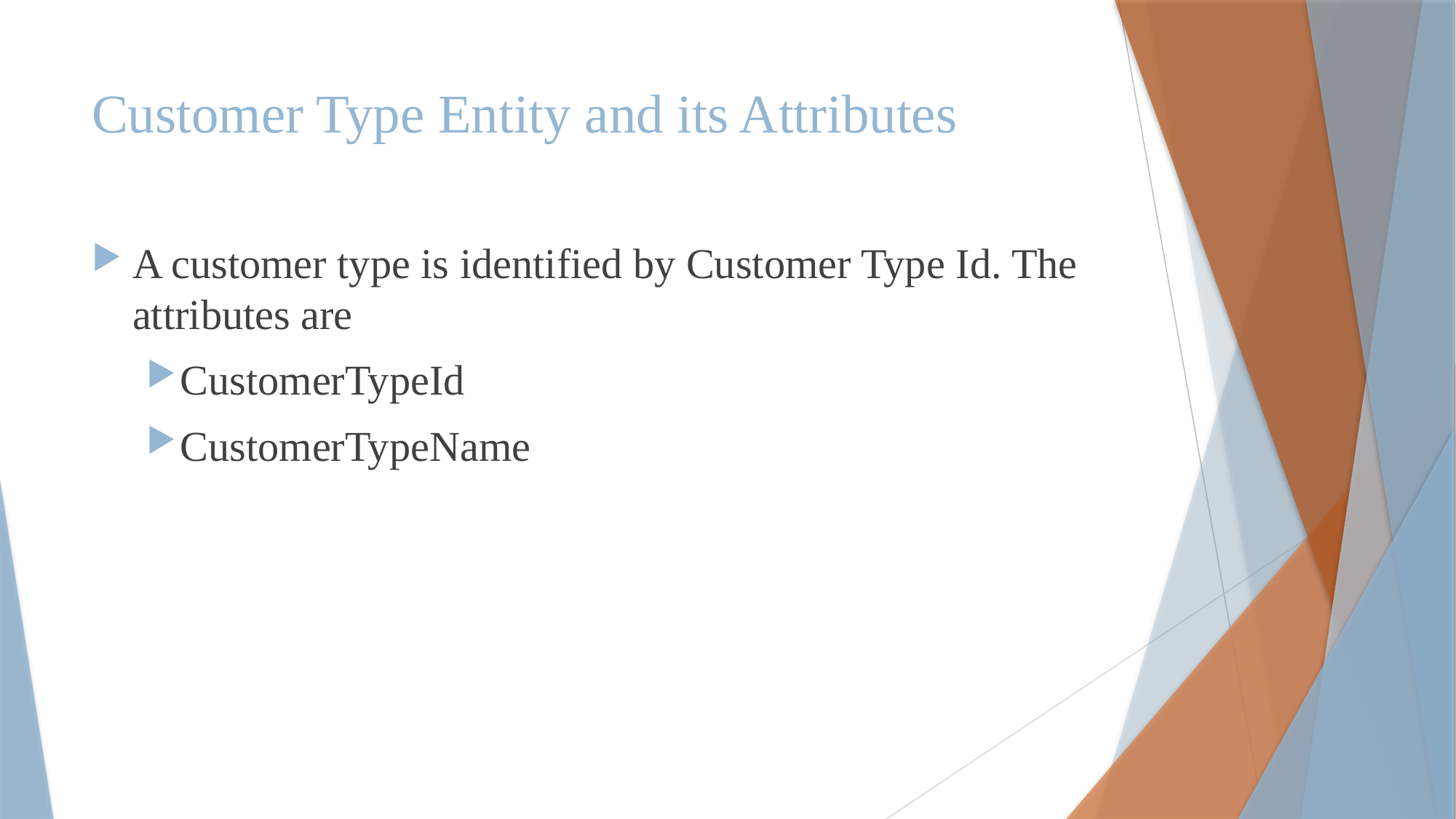

# Customer Type Entity and its Attributes
A customer type is identified by Customer Type Id. The attributes are
CustomerTypeId
CustomerTypeName